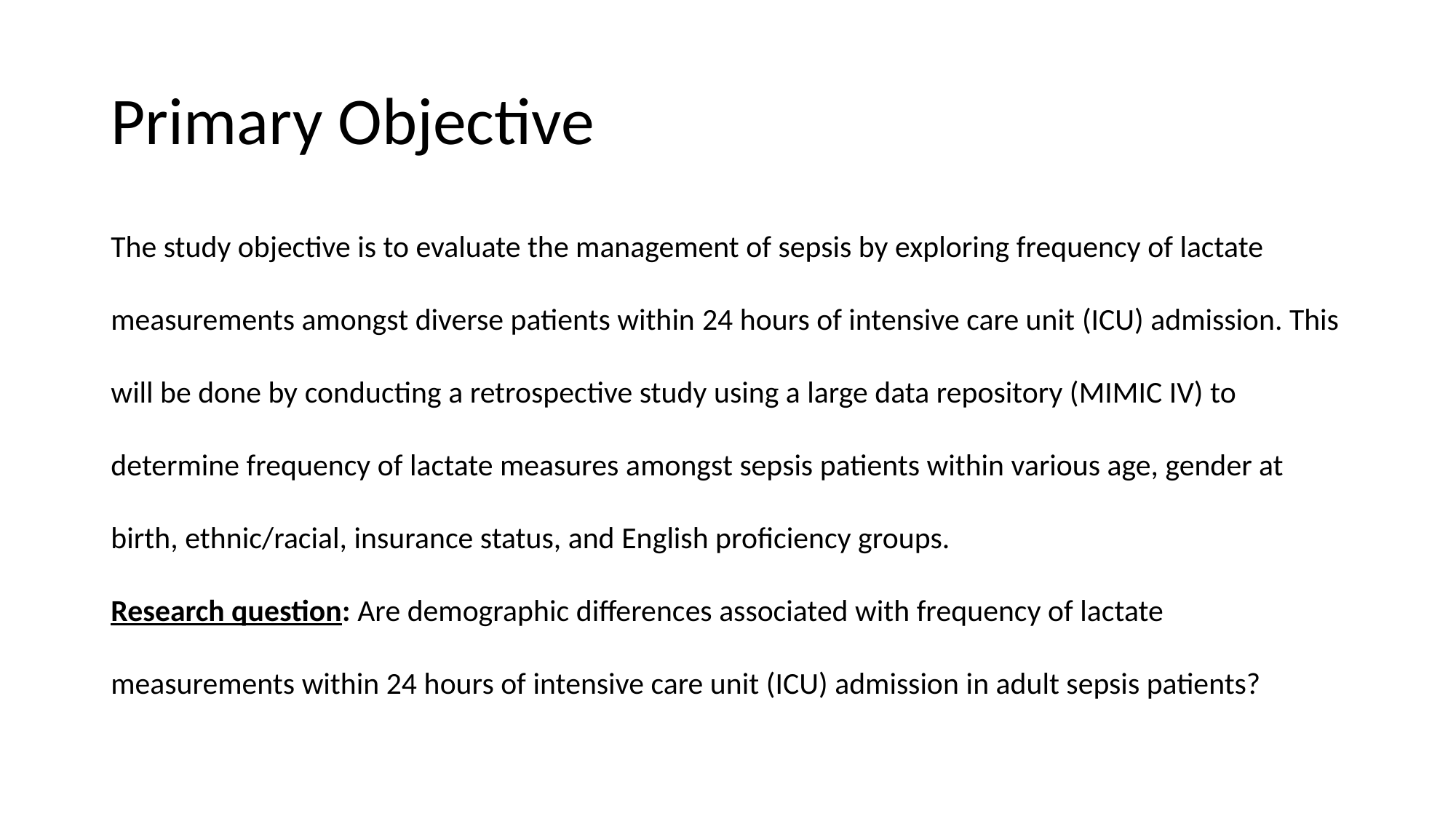

# Primary Objective
The study objective is to evaluate the management of sepsis by exploring frequency of lactate measurements amongst diverse patients within 24 hours of intensive care unit (ICU) admission. This will be done by conducting a retrospective study using a large data repository (MIMIC IV) to determine frequency of lactate measures amongst sepsis patients within various age, gender at birth, ethnic/racial, insurance status, and English proficiency groups.
Research question: Are demographic differences associated with frequency of lactate measurements within 24 hours of intensive care unit (ICU) admission in adult sepsis patients?